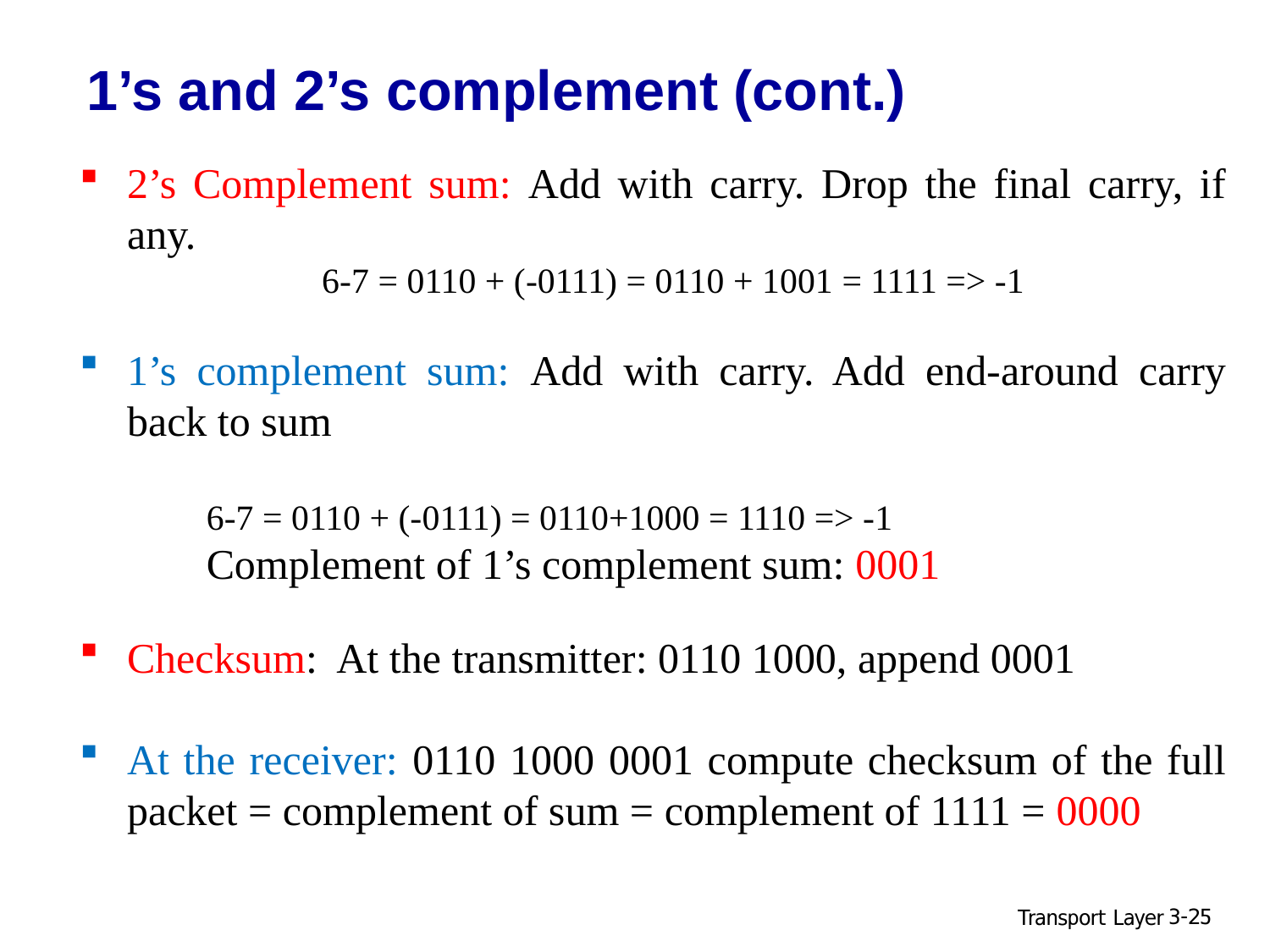

# 1’s and 2’s complement (cont.)
2’s Complement sum: Add with carry. Drop the final carry, if any.
	             6-7 = 0110 + (-0111) = 0110 + 1001 = 1111 => -1

1’s complement sum: Add with carry. Add end-around carry back to sum

	6-7 = 0110 + (-0111) = 0110+1000 = 1110 => -1
	Complement of 1’s complement sum: 0001

Checksum:  At the transmitter: 0110 1000, append 0001

At the receiver: 0110 1000 0001 compute checksum of the full packet = complement of sum = complement of 1111 = 0000
Transport Layer
3-25